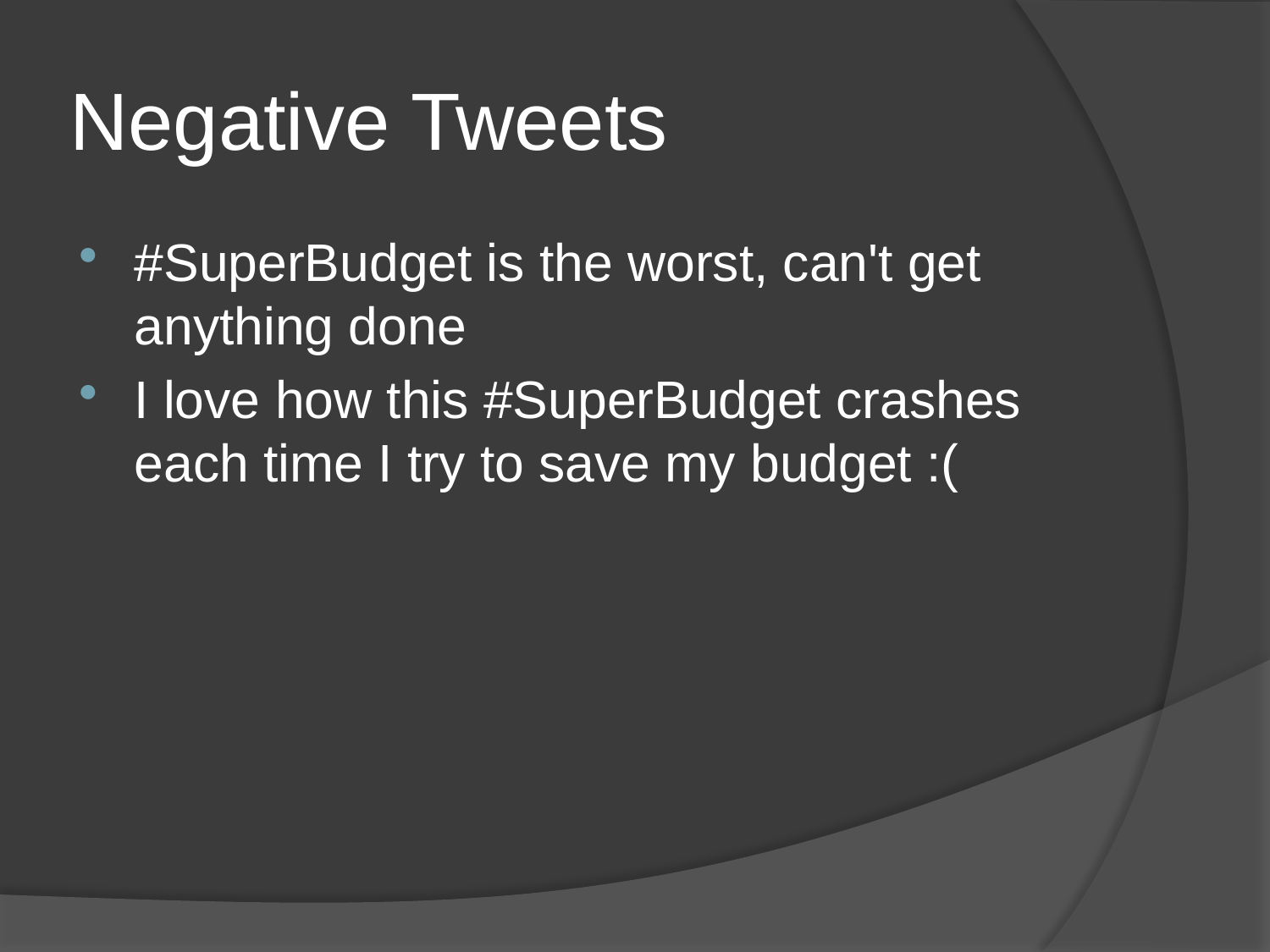

# Negative Tweets
#SuperBudget is the worst, can't get anything done
I love how this #SuperBudget crashes each time I try to save my budget :(